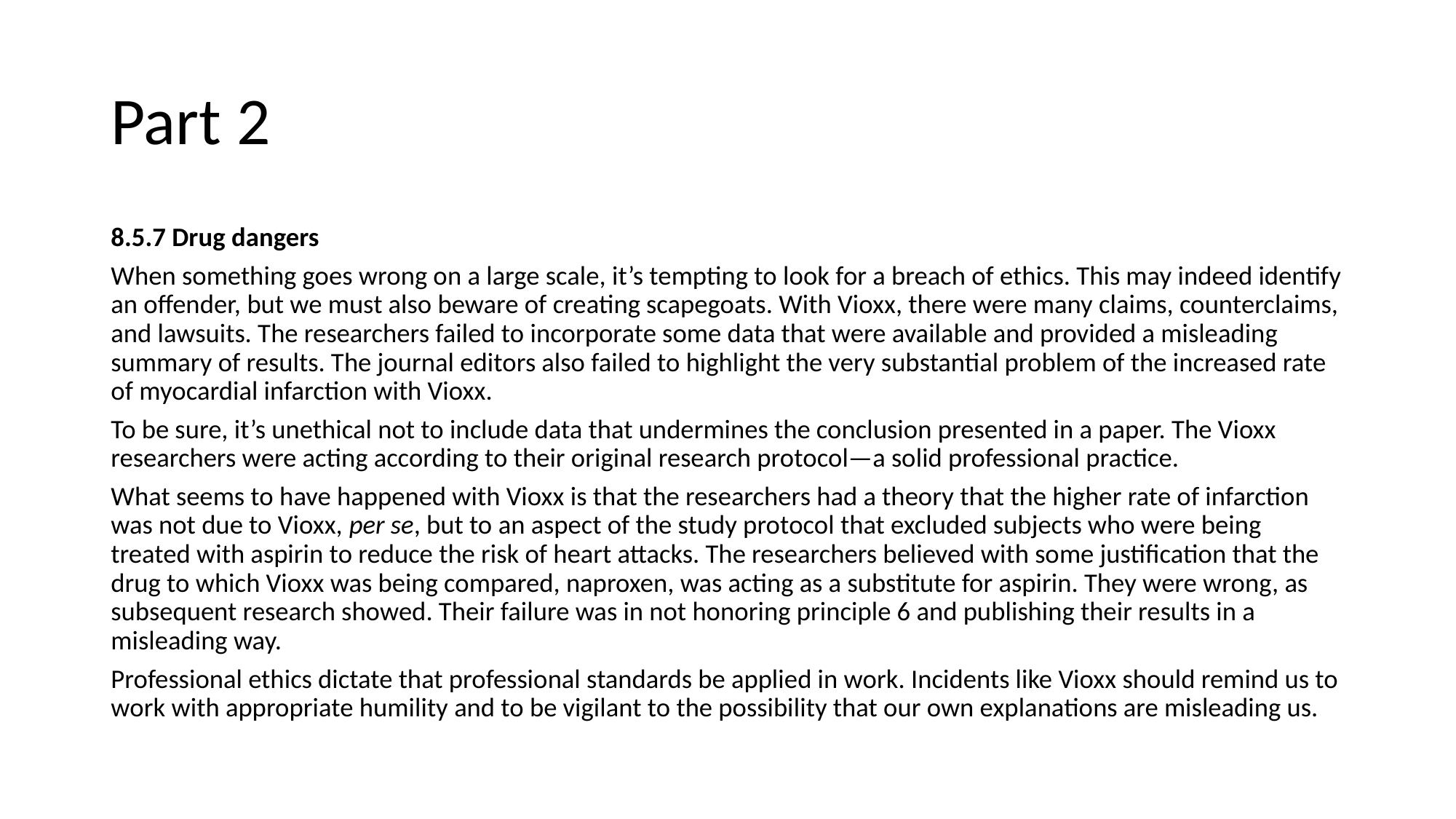

# Part 2
8.5.7 Drug dangers
When something goes wrong on a large scale, it’s tempting to look for a breach of ethics. This may indeed identify an offender, but we must also beware of creating scapegoats. With Vioxx, there were many claims, counterclaims, and lawsuits. The researchers failed to incorporate some data that were available and provided a misleading summary of results. The journal editors also failed to highlight the very substantial problem of the increased rate of myocardial infarction with Vioxx.
To be sure, it’s unethical not to include data that undermines the conclusion presented in a paper. The Vioxx researchers were acting according to their original research protocol—a solid professional practice.
What seems to have happened with Vioxx is that the researchers had a theory that the higher rate of infarction was not due to Vioxx, per se, but to an aspect of the study protocol that excluded subjects who were being treated with aspirin to reduce the risk of heart attacks. The researchers believed with some justification that the drug to which Vioxx was being compared, naproxen, was acting as a substitute for aspirin. They were wrong, as subsequent research showed. Their failure was in not honoring principle 6 and publishing their results in a misleading way.
Professional ethics dictate that professional standards be applied in work. Incidents like Vioxx should remind us to work with appropriate humility and to be vigilant to the possibility that our own explanations are misleading us.